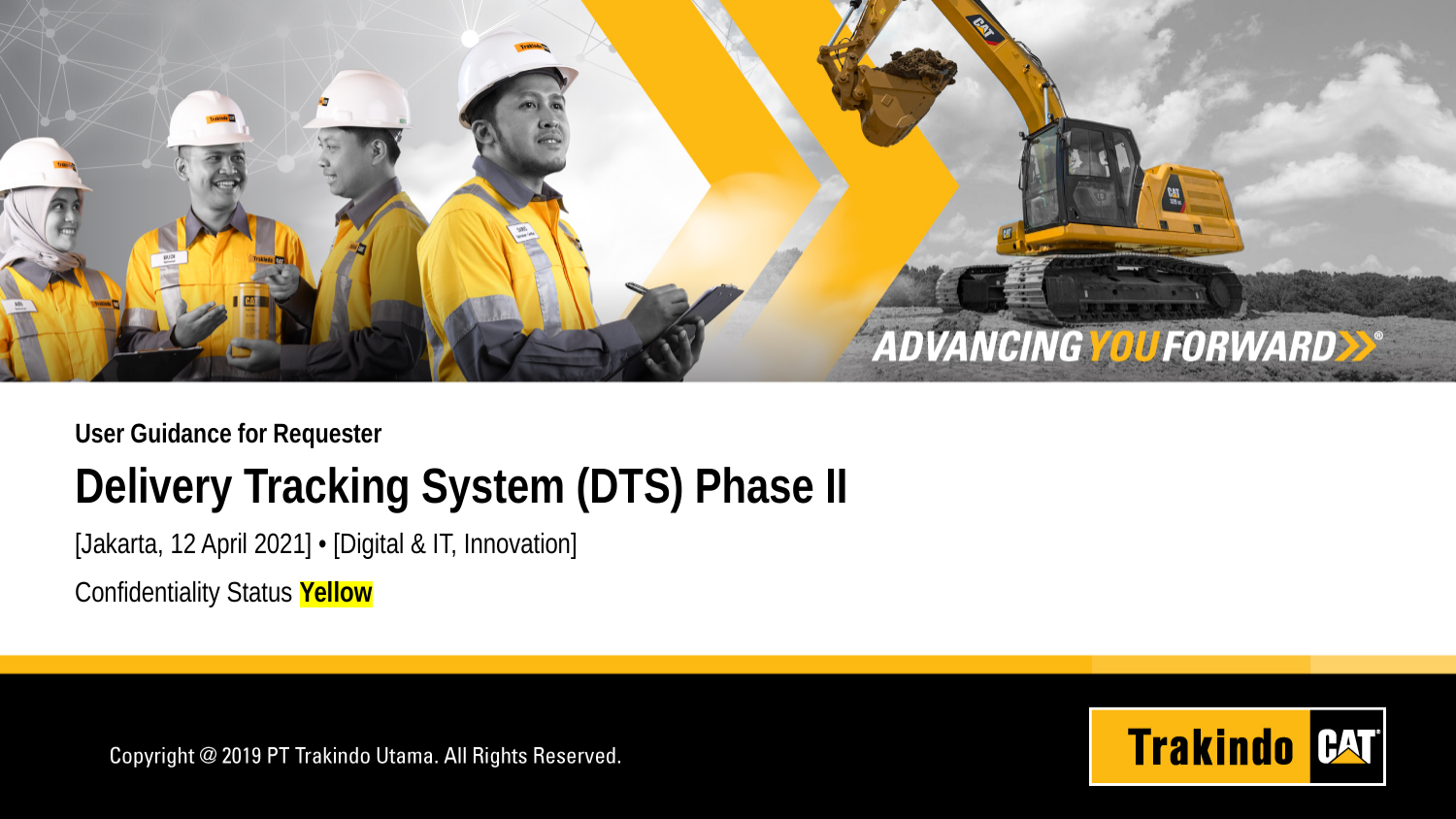

User Guidance for Requester
Delivery Tracking System (DTS) Phase II

[Jakarta, 12 April 2021] • [Digital & IT, Innovation]
Confidentiality Status Yellow